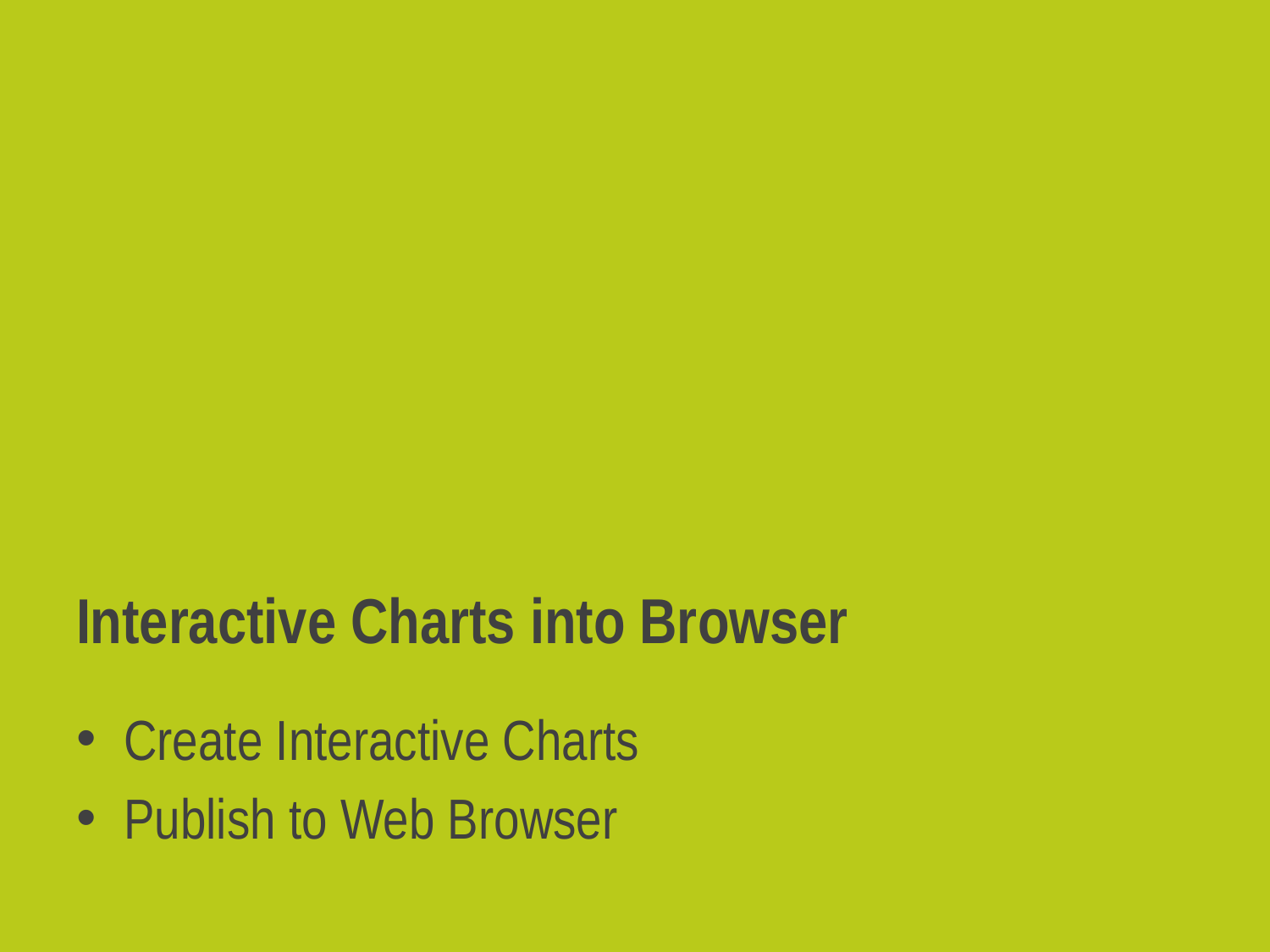

# Interactive Charts into Browser
Create Interactive Charts
Publish to Web Browser